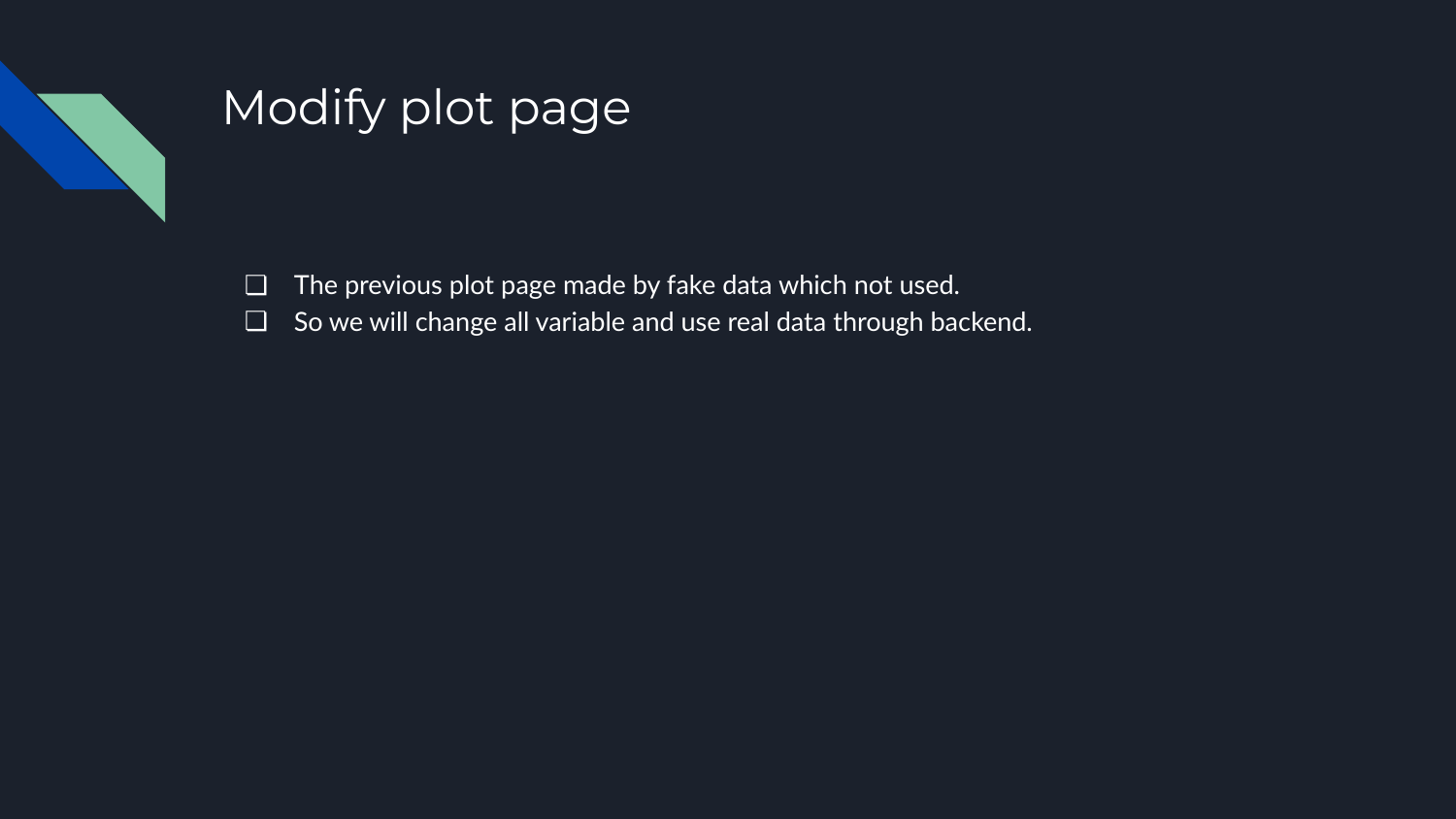

# Modify plot page
The previous plot page made by fake data which not used.
So we will change all variable and use real data through backend.